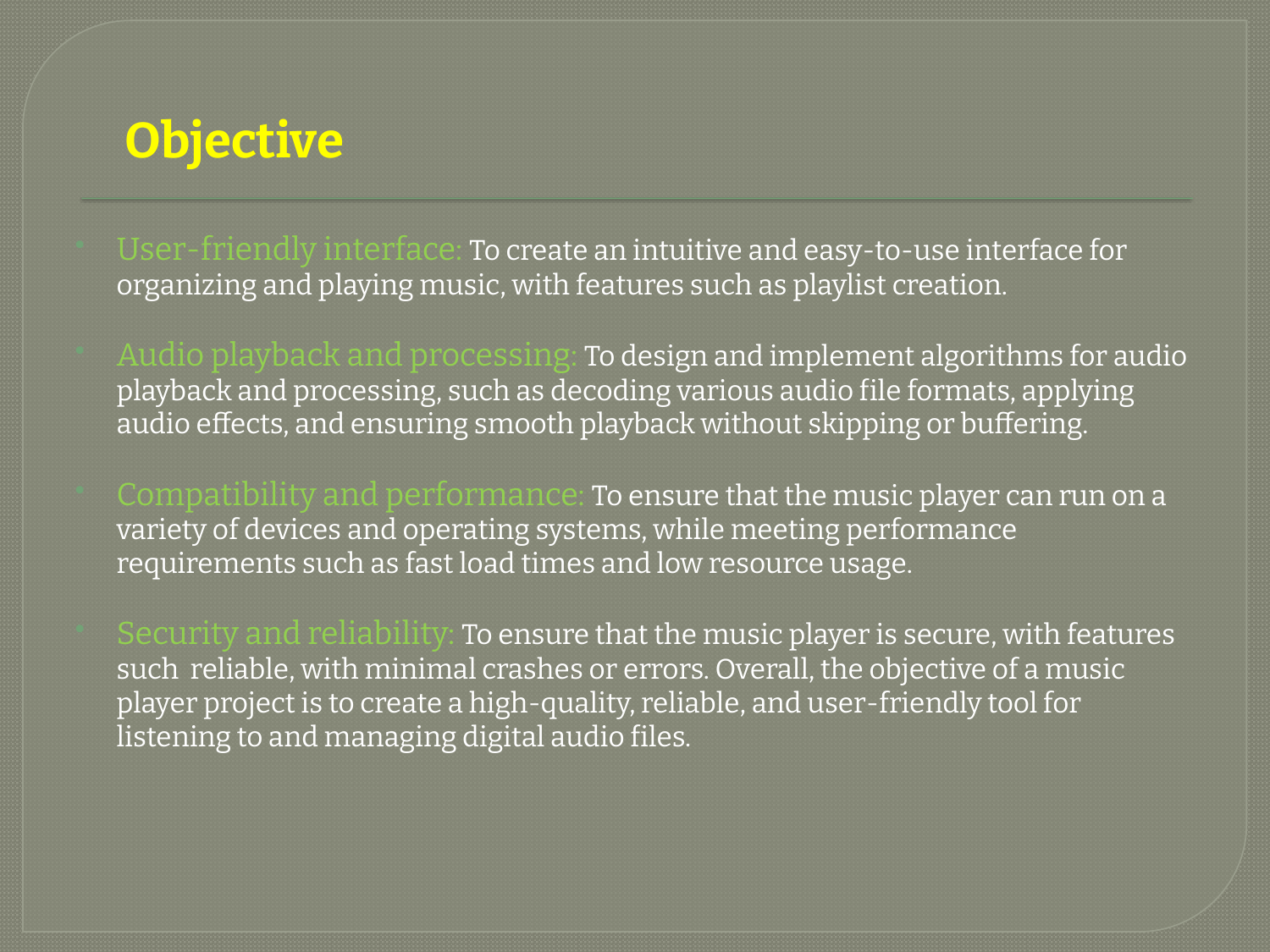

# Objective
User-friendly interface: To create an intuitive and easy-to-use interface for organizing and playing music, with features such as playlist creation.

Audio playback and processing: To design and implement algorithms for audio playback and processing, such as decoding various audio file formats, applying audio effects, and ensuring smooth playback without skipping or buffering.

Compatibility and performance: To ensure that the music player can run on a variety of devices and operating systems, while meeting performance requirements such as fast load times and low resource usage.

Security and reliability: To ensure that the music player is secure, with features such  reliable, with minimal crashes or errors. Overall, the objective of a music player project is to create a high-quality, reliable, and user-friendly tool for listening to and managing digital audio files.